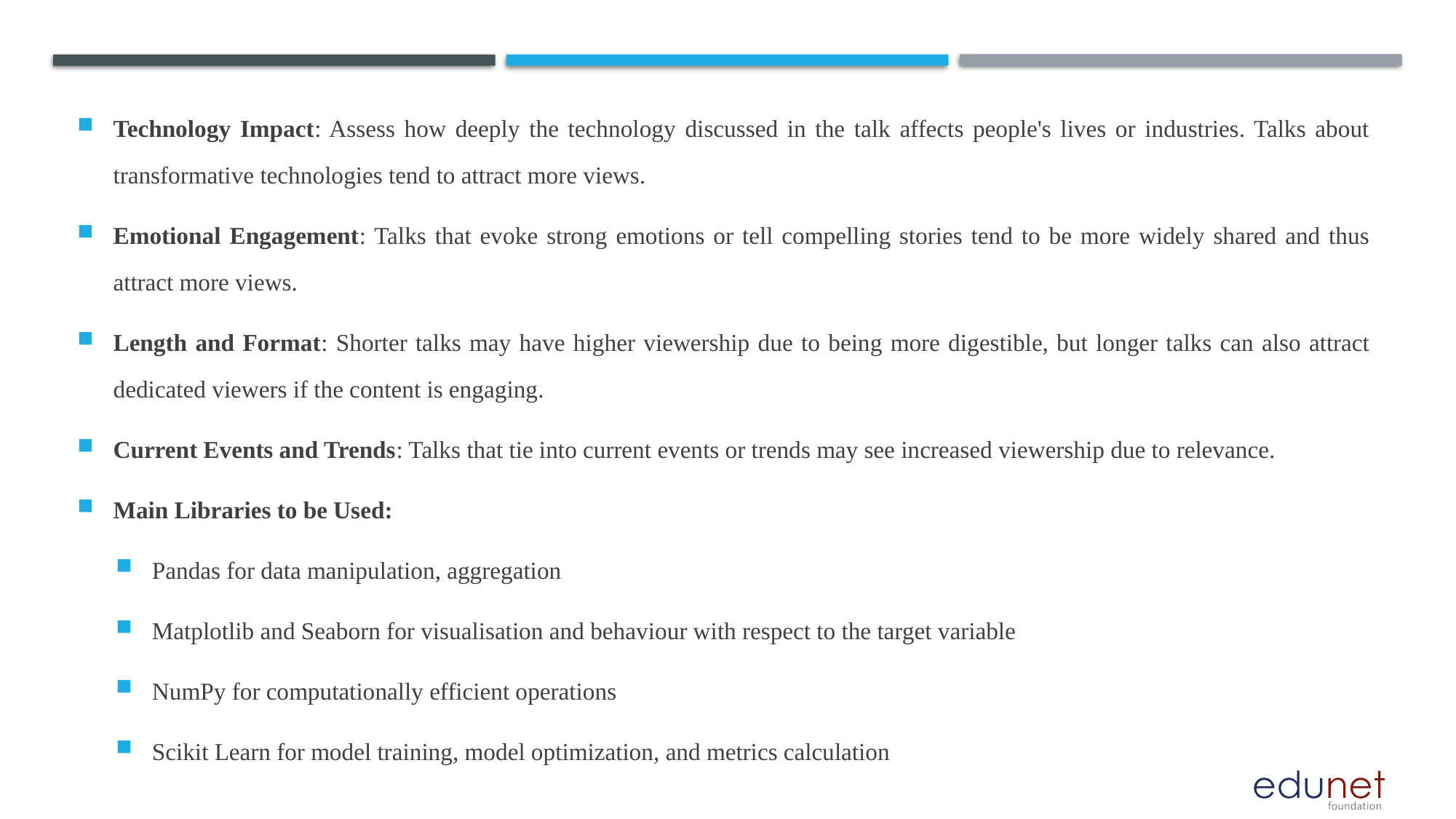

Technology Impact: Assess how deeply the technology discussed in the talk affects people's lives or industries. Talks about transformative technologies tend to attract more views.
Emotional Engagement: Talks that evoke strong emotions or tell compelling stories tend to be more widely shared and thus attract more views.
Length and Format: Shorter talks may have higher viewership due to being more digestible, but longer talks can also attract dedicated viewers if the content is engaging.
Current Events and Trends: Talks that tie into current events or trends may see increased viewership due to relevance.
Main Libraries to be Used:
Pandas for data manipulation, aggregation
Matplotlib and Seaborn for visualisation and behaviour with respect to the target variable
NumPy for computationally efficient operations
Scikit Learn for model training, model optimization, and metrics calculation